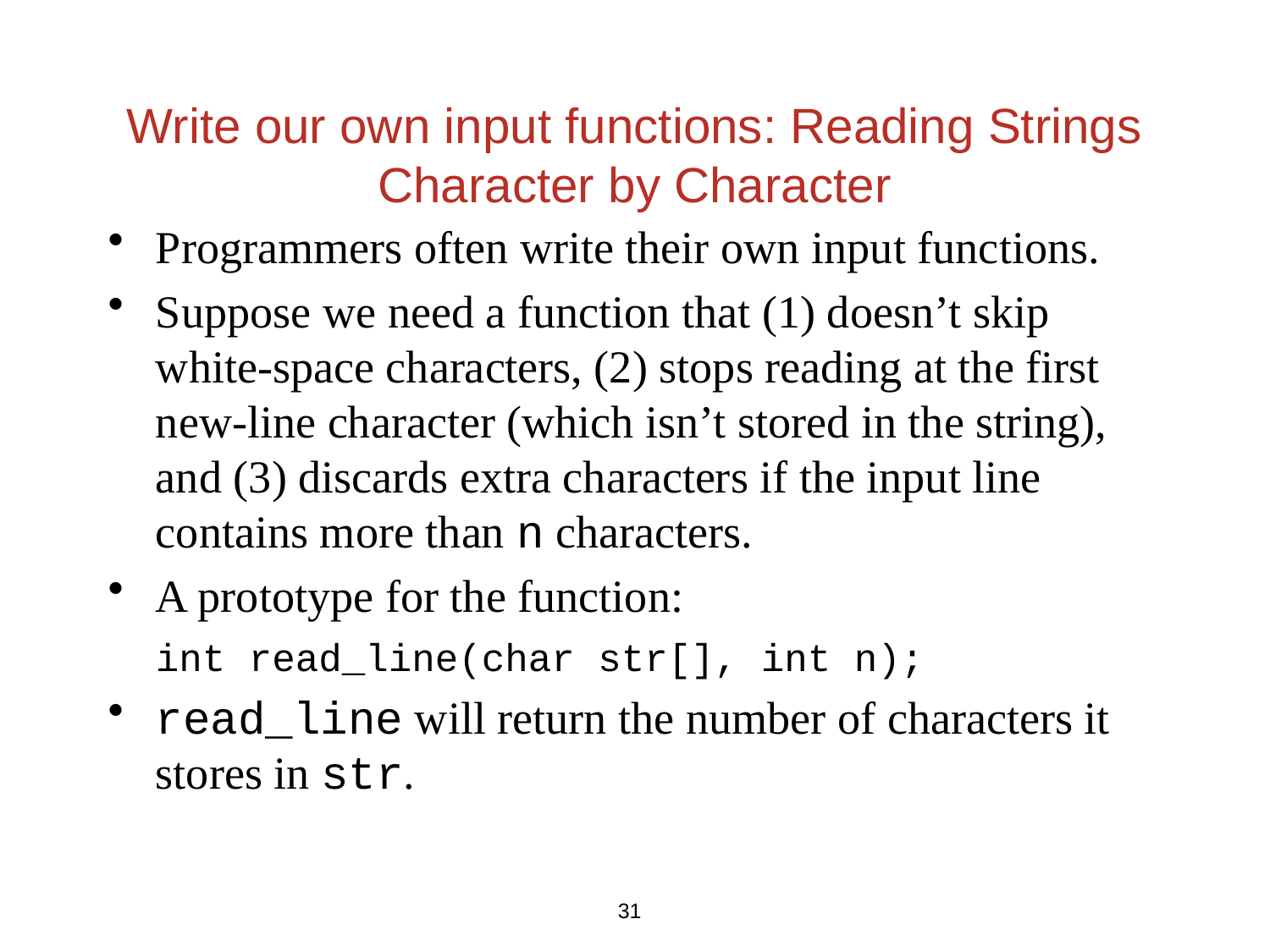

# Write our own input functions: Reading Strings Character by Character
Programmers often write their own input functions.
Suppose we need a function that (1) doesn’t skip white-space characters, (2) stops reading at the first new-line character (which isn’t stored in the string), and (3) discards extra characters if the input line contains more than n characters.
A prototype for the function:
	int read_line(char str[], int n);
read_line will return the number of characters it stores in str.
31